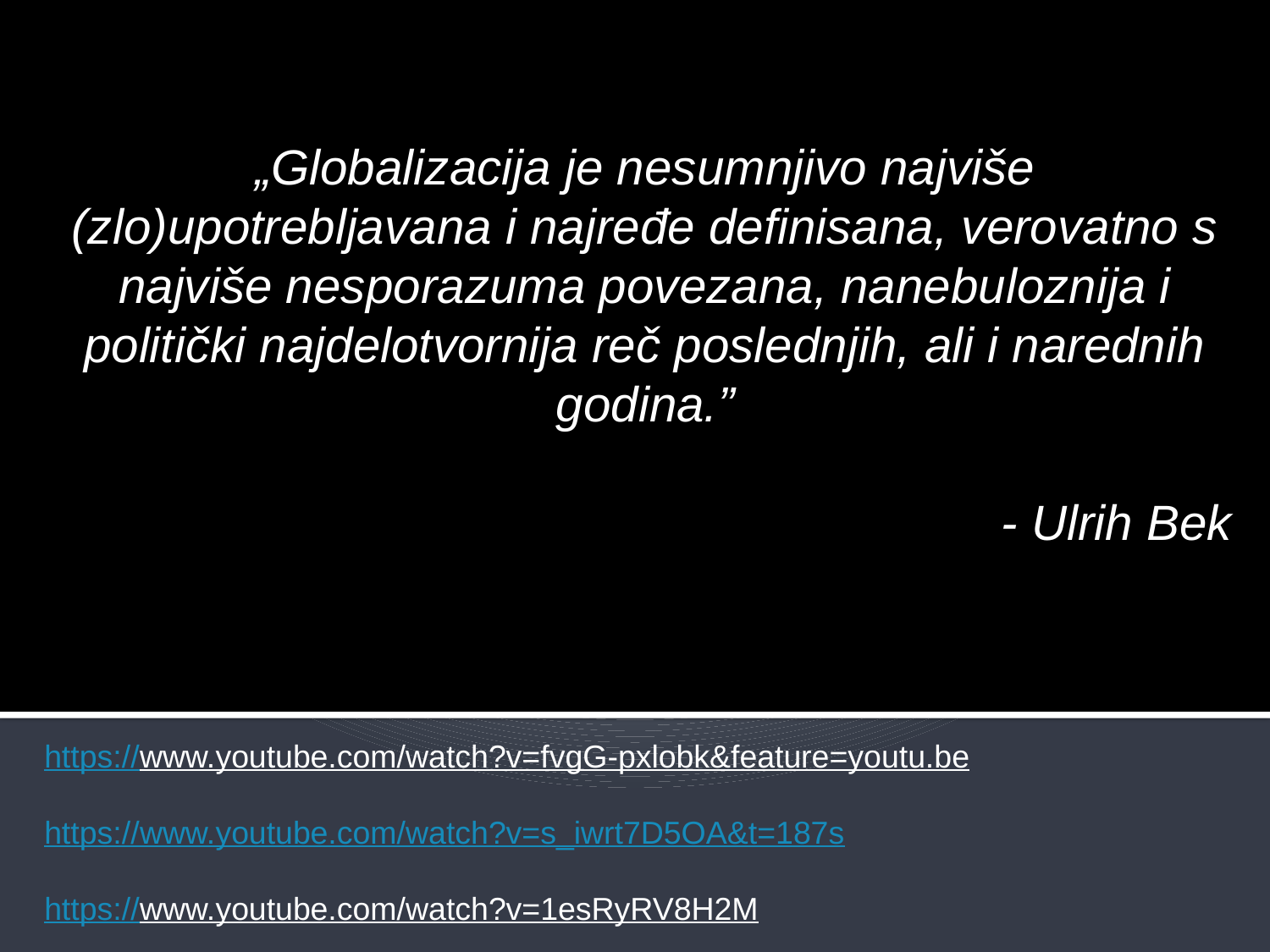

#
„Globalizacija je nesumnjivo najviše (zlo)upotrebljavana i najređe definisana, verovatno s najviše nesporazuma povezana, nanebuloznija i politički najdelotvornija reč poslednjih, ali i narednih godina.”

- Ulrih Bek
https://www.youtube.com/watch?v=fvgG-pxlobk&feature=youtu.be

https://www.youtube.com/watch?v=s_iwrt7D5OA&t=187s

https://www.youtube.com/watch?v=1esRyRV8H2M